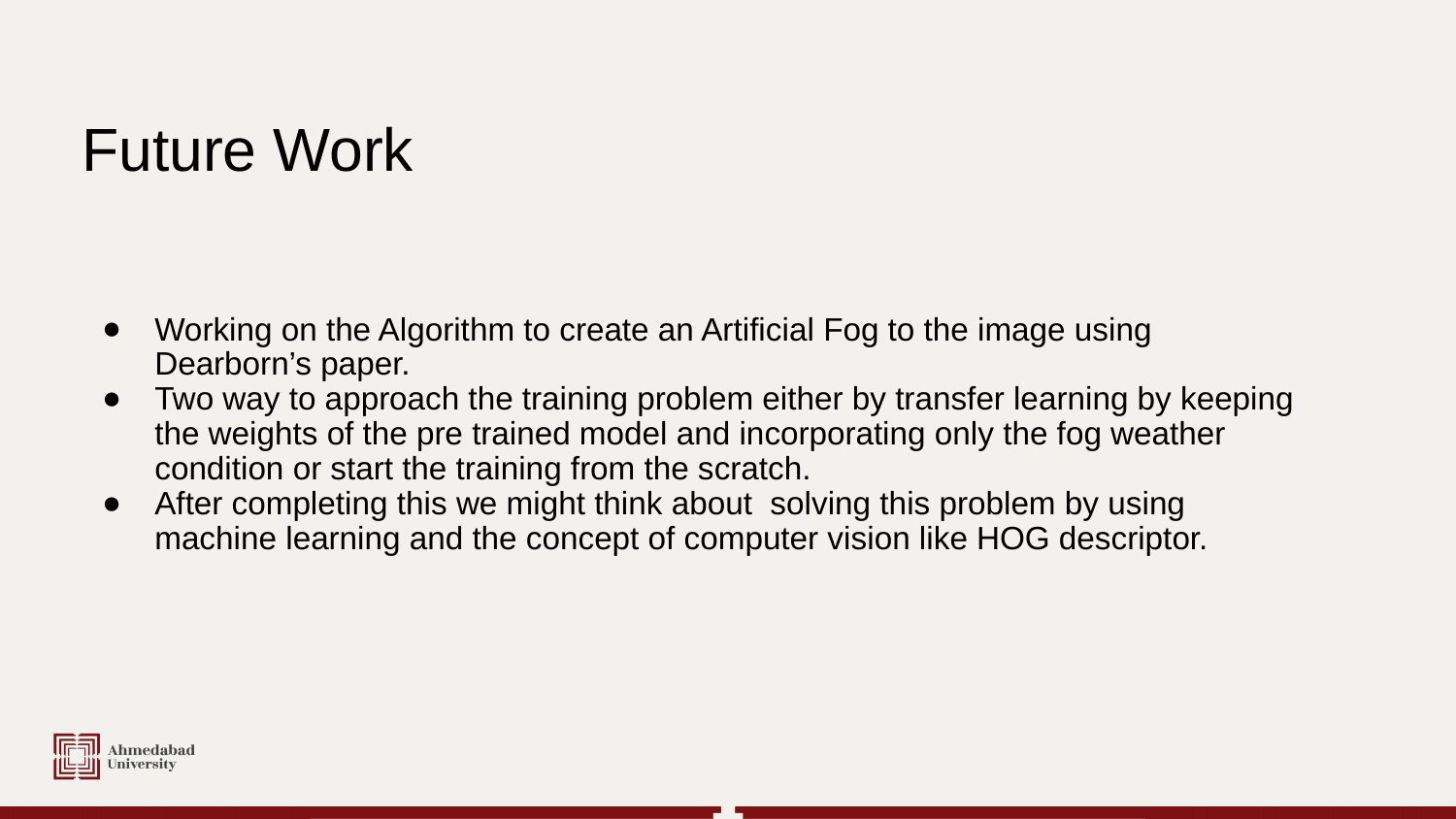

# Future Work
Working on the Algorithm to create an Artificial Fog to the image using Dearborn’s paper.
Two way to approach the training problem either by transfer learning by keeping the weights of the pre trained model and incorporating only the fog weather condition or start the training from the scratch.
After completing this we might think about  solving this problem by using machine learning and the concept of computer vision like HOG descriptor.